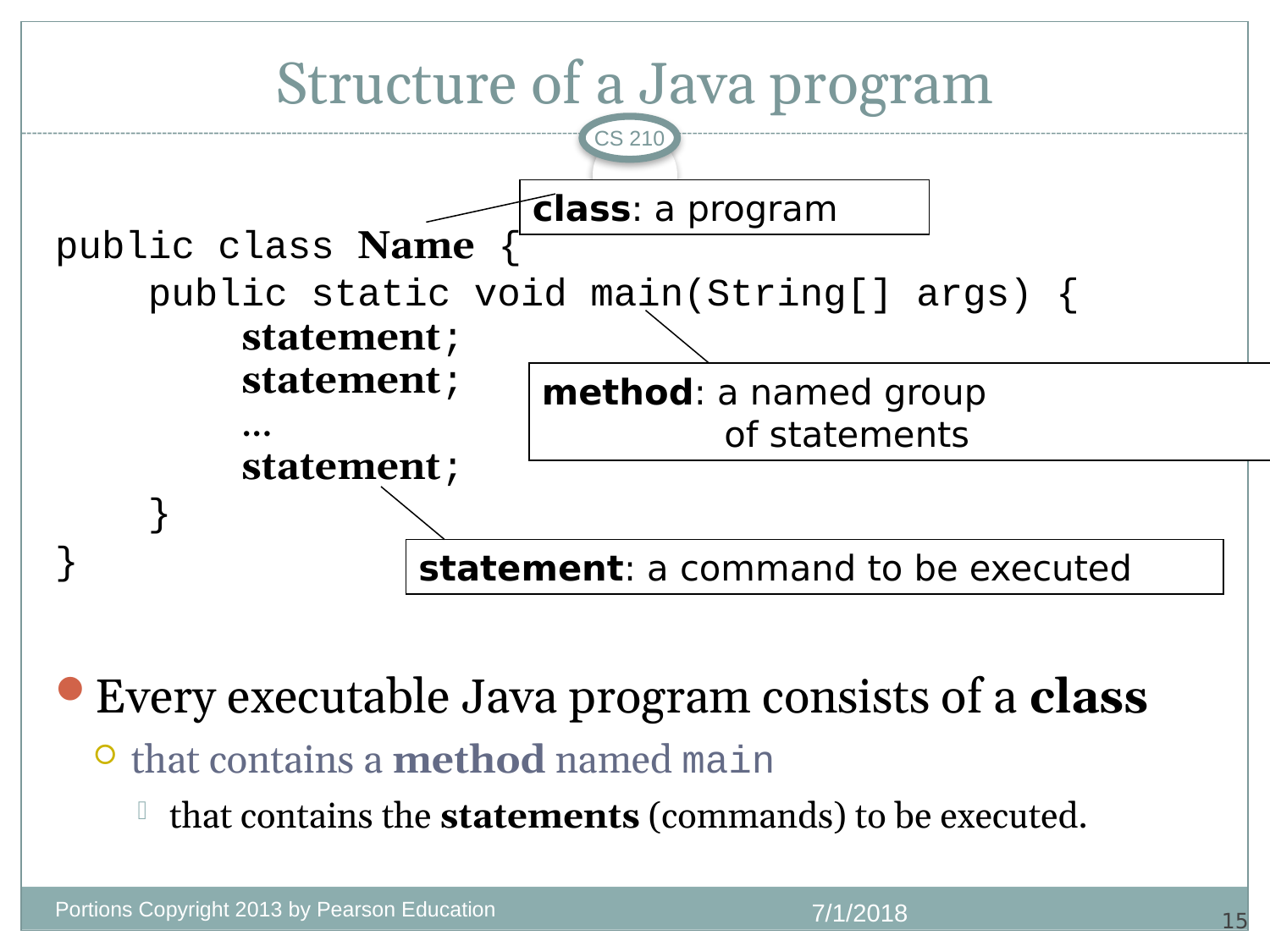

# Structure of a Java program
CS 210
class: a program

public class Name {
    public static void main(String[] args) {
        statement;
        statement;
        ...
        statement;
    }
}

Every executable Java program consists of a class
that contains a method named main
that contains the statements (commands) to be executed.

method: a named group
of statements

statement: a command to be executed
Portions Copyright 2013 by Pearson Education
7/1/2018